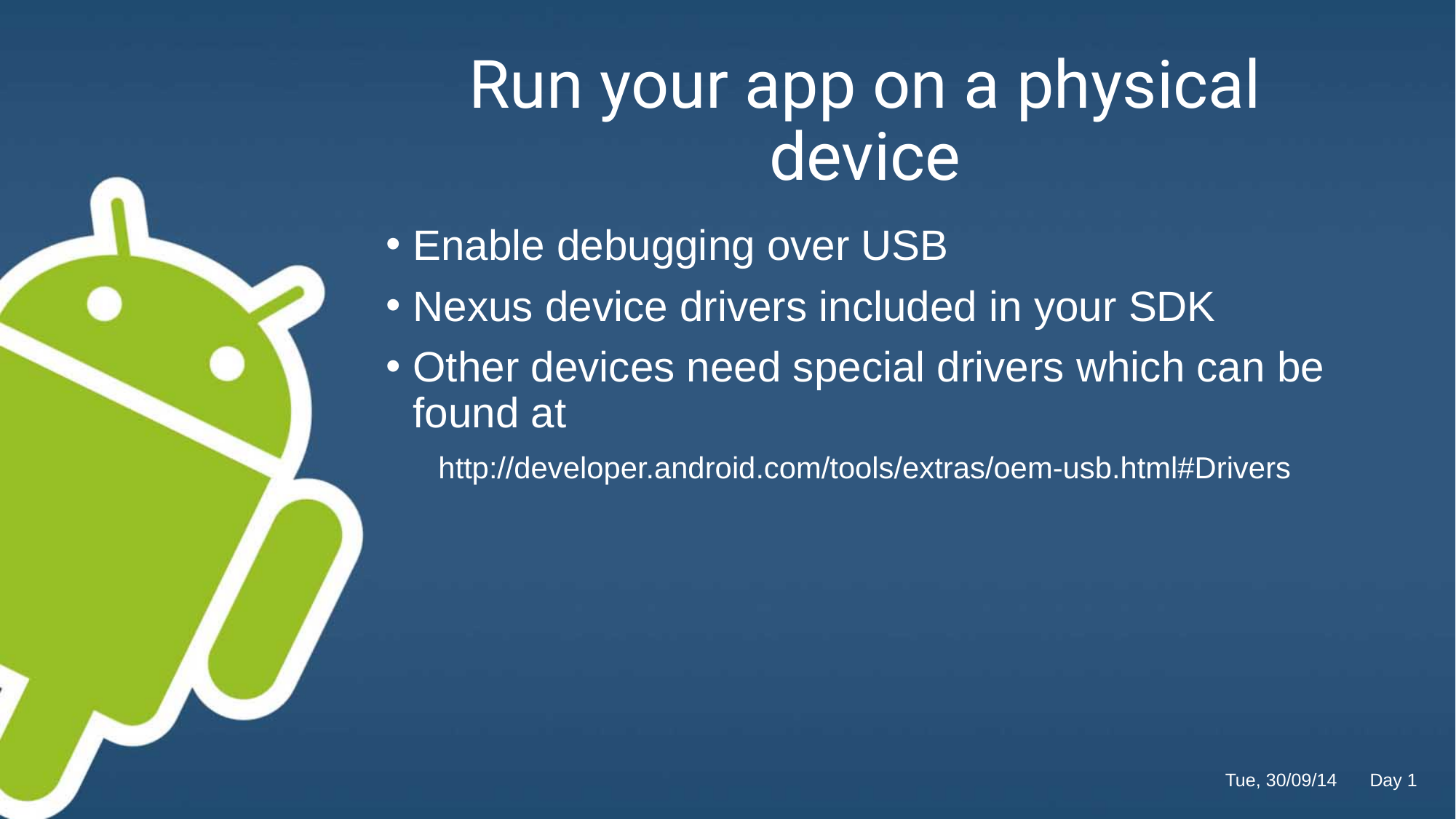

# Run your app on a physical device
Enable debugging over USB
Nexus device drivers included in your SDK
Other devices need special drivers which can be found at
http://developer.android.com/tools/extras/oem-usb.html#Drivers
Tue, 30/09/14
Day 1